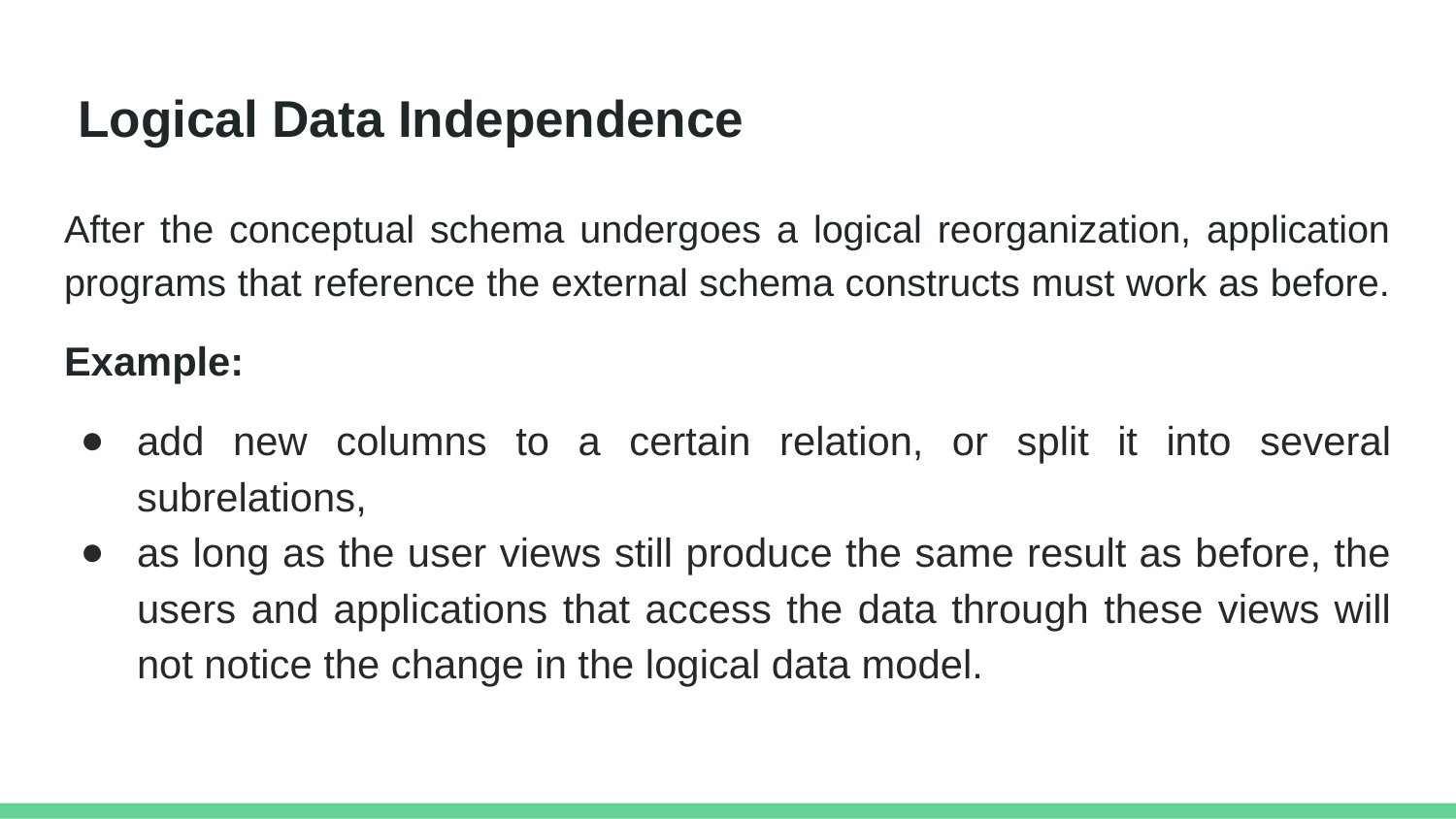

# Logical Data Independence

After the conceptual schema undergoes a logical reorganization, application programs that reference the external schema constructs must work as before.
Example:
add new columns to a certain relation, or split it into several subrelations,
as long as the user views still produce the same result as before, the users and applications that access the data through these views will not notice the change in the logical data model.